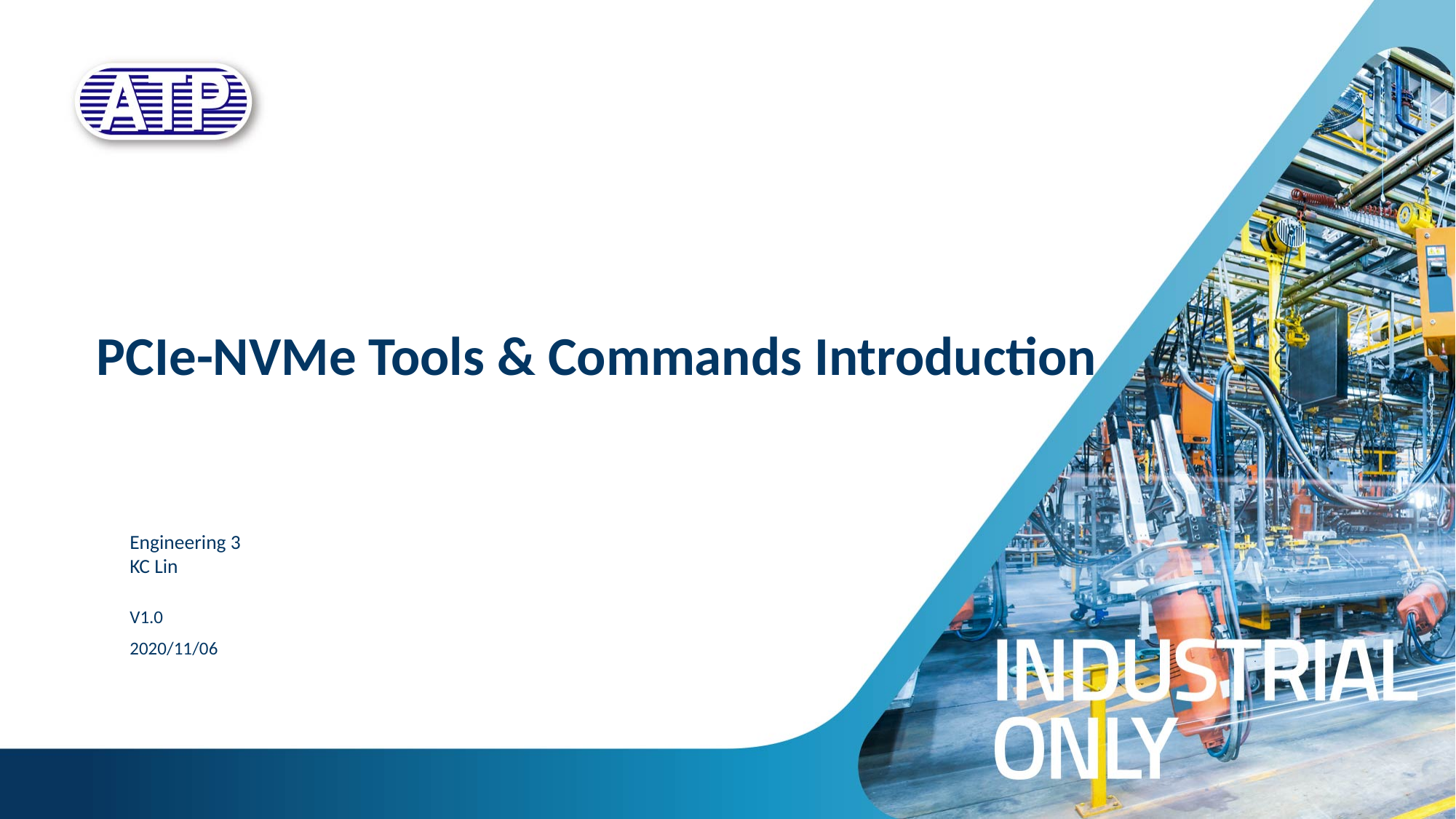

# PCIe-NVMe Tools & Commands Introduction
Engineering 3
KC Lin

V1.0

2020/11/06